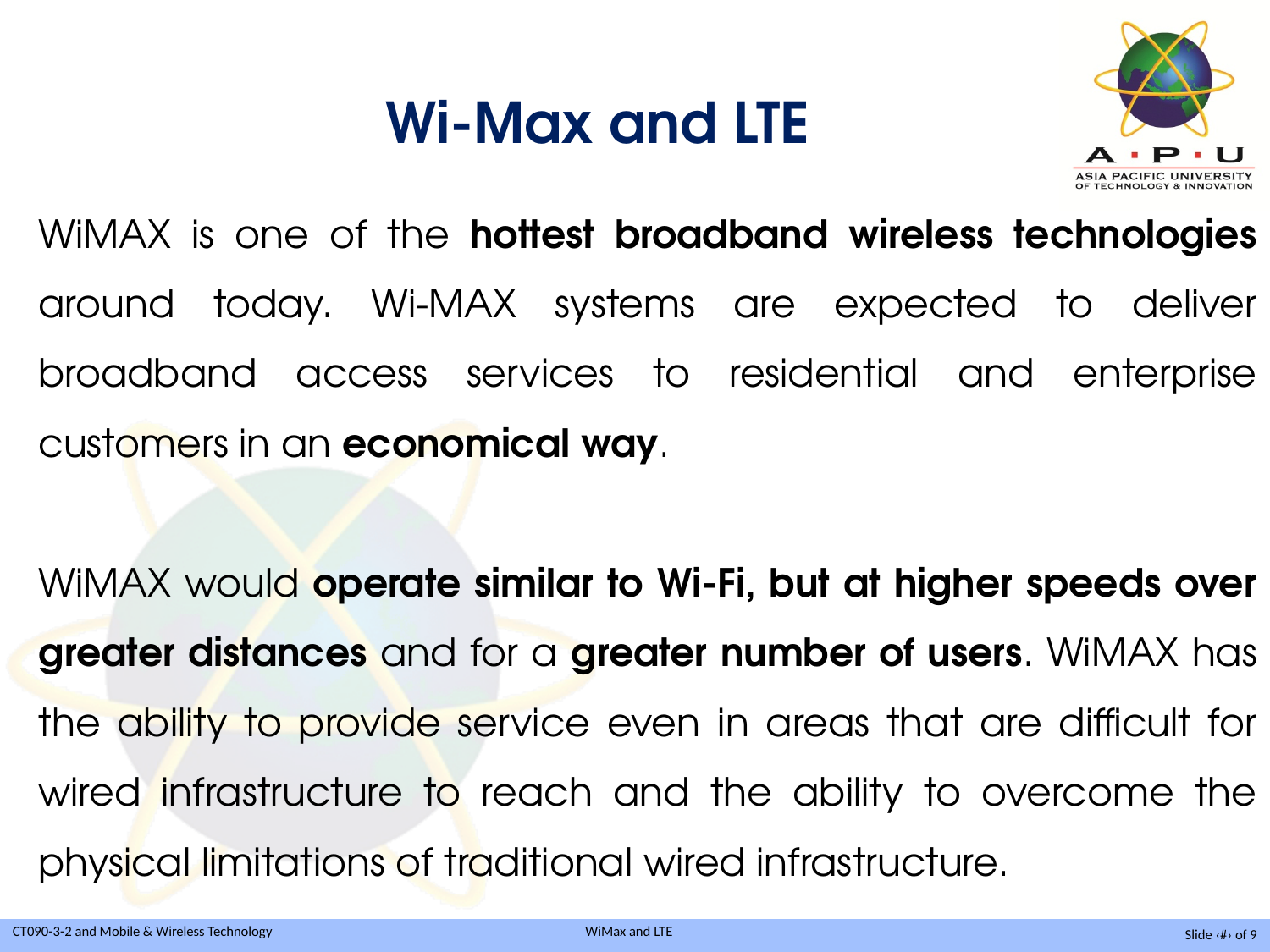

Wi-Max and LTE
WiMAX is one of the hottest broadband wireless technologies around today. Wi-MAX systems are expected to deliver broadband access services to residential and enterprise customers in an economical way.

WiMAX would operate similar to Wi-Fi, but at higher speeds over greater distances and for a greater number of users. WiMAX has the ability to provide service even in areas that are difficult for wired infrastructure to reach and the ability to overcome the physical limitations of traditional wired infrastructure.
Slide ‹#› of 9